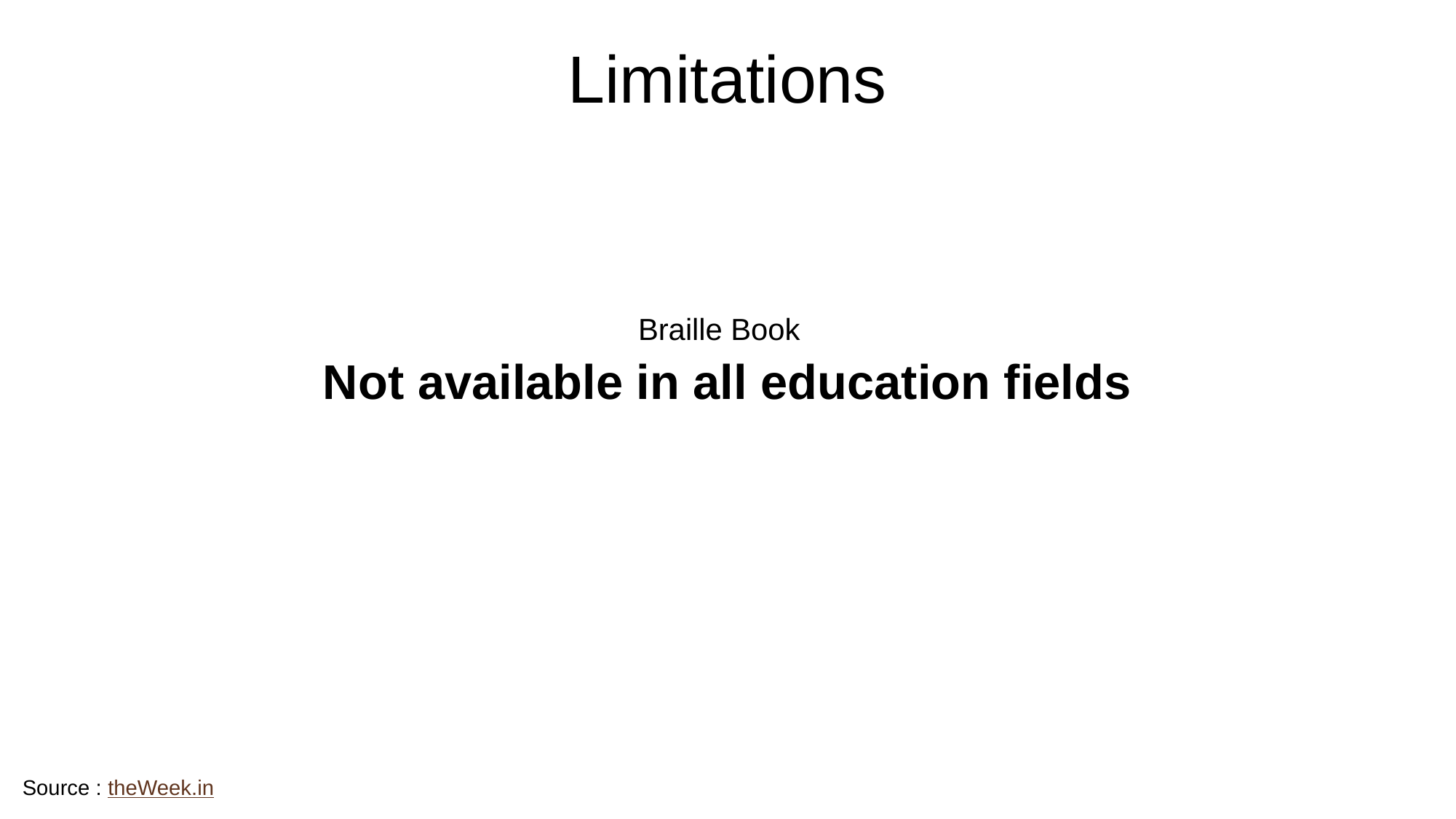

Limitations
Braille Book
Not available in all education fields

Source : theWeek.in
Source :